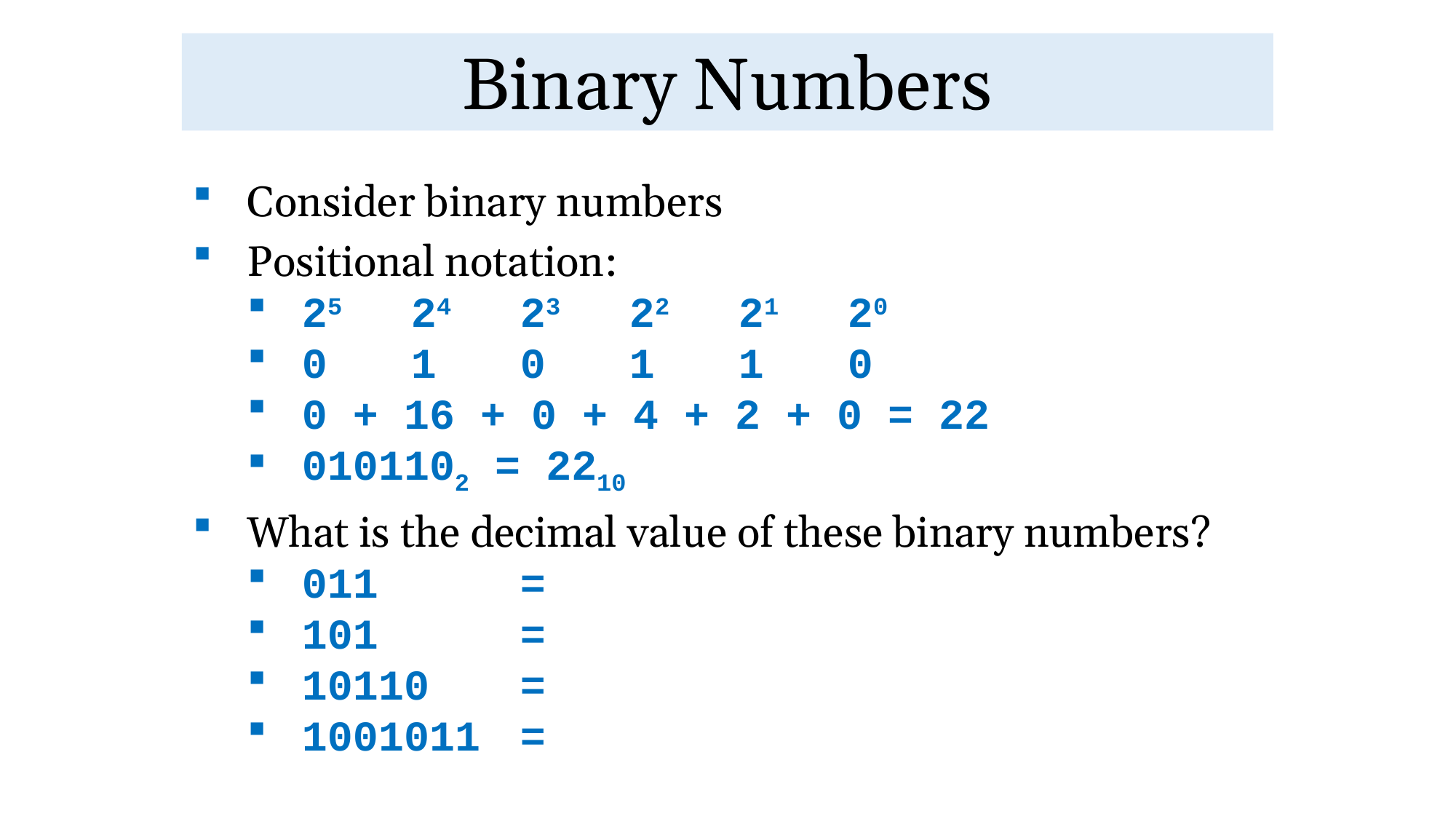

# Binary Numbers
Consider binary numbers
Positional notation:
25	24  	23 	22 	21  	20
0  	1  	0  	1  	1  	0
0 + 16 + 0 + 4 + 2 + 0 = 22
0101102 = 2210
What is the decimal value of these binary numbers?
011		=
101		=
10110	=
1001011	=